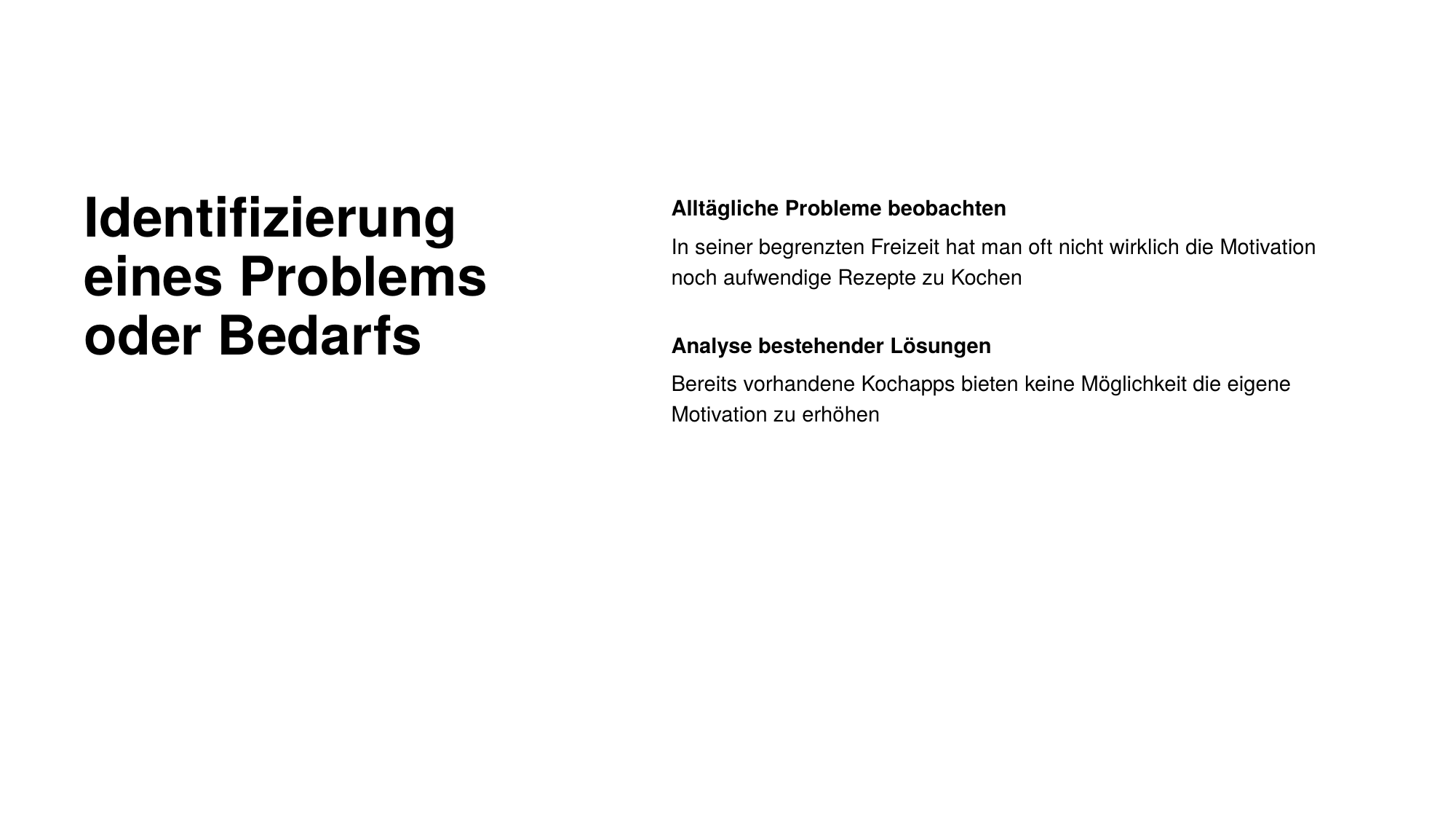

# Identifizierung eines Problems oder Bedarfs
Alltägliche Probleme beobachten
In seiner begrenzten Freizeit hat man oft nicht wirklich die Motivation noch aufwendige Rezepte zu Kochen
Analyse bestehender Lösungen
Bereits vorhandene Kochapps bieten keine Möglichkeit die eigene Motivation zu erhöhen